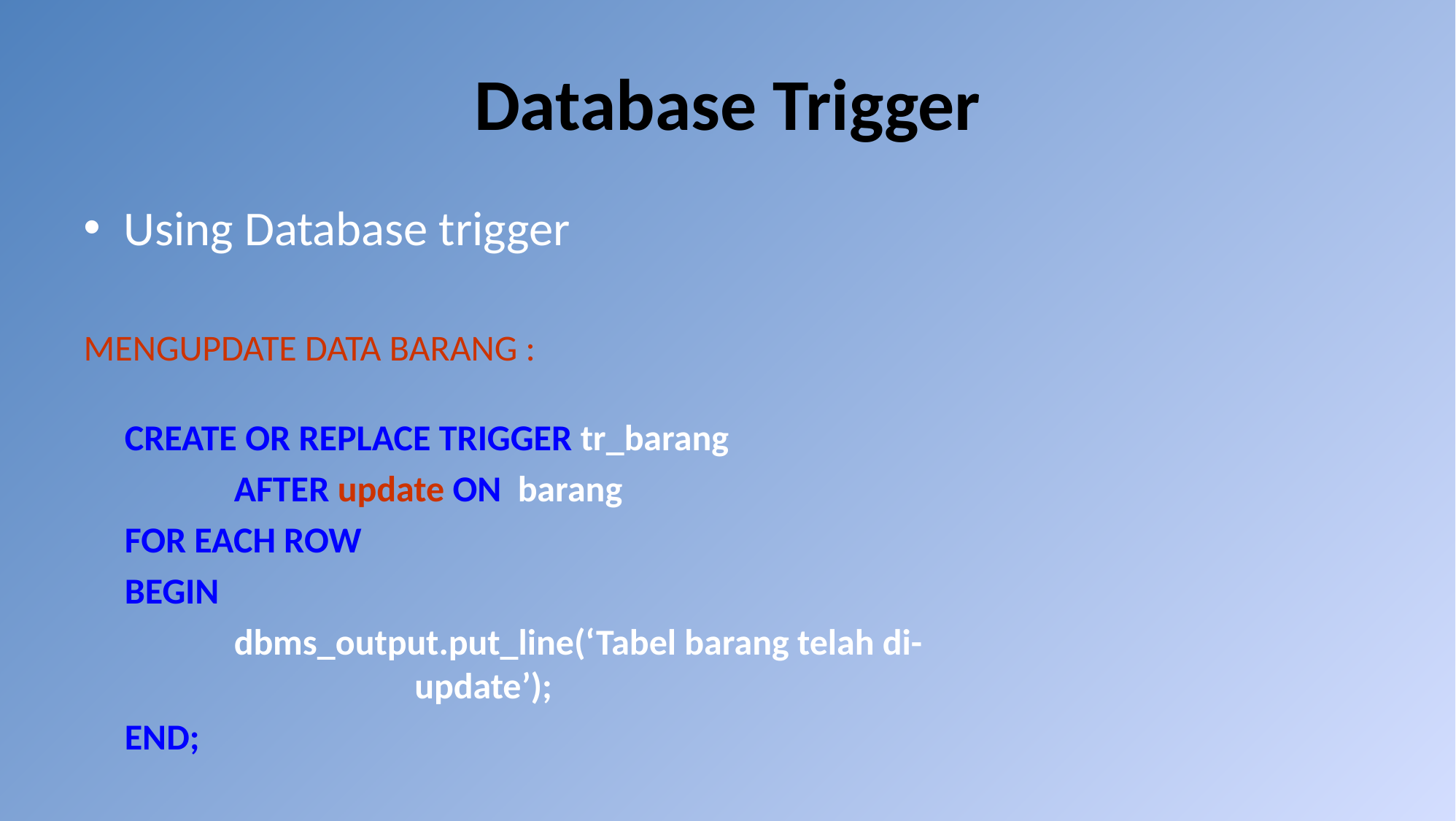

# Database Trigger
Using Database trigger
MENGUPDATE DATA BARANG :

	CREATE OR REPLACE TRIGGER tr_barang
		AFTER update ON  barang
	FOR EACH ROW
	BEGIN
		dbms_output.put_line(‘Tabel barang telah di-	      				                      update’);
	END;